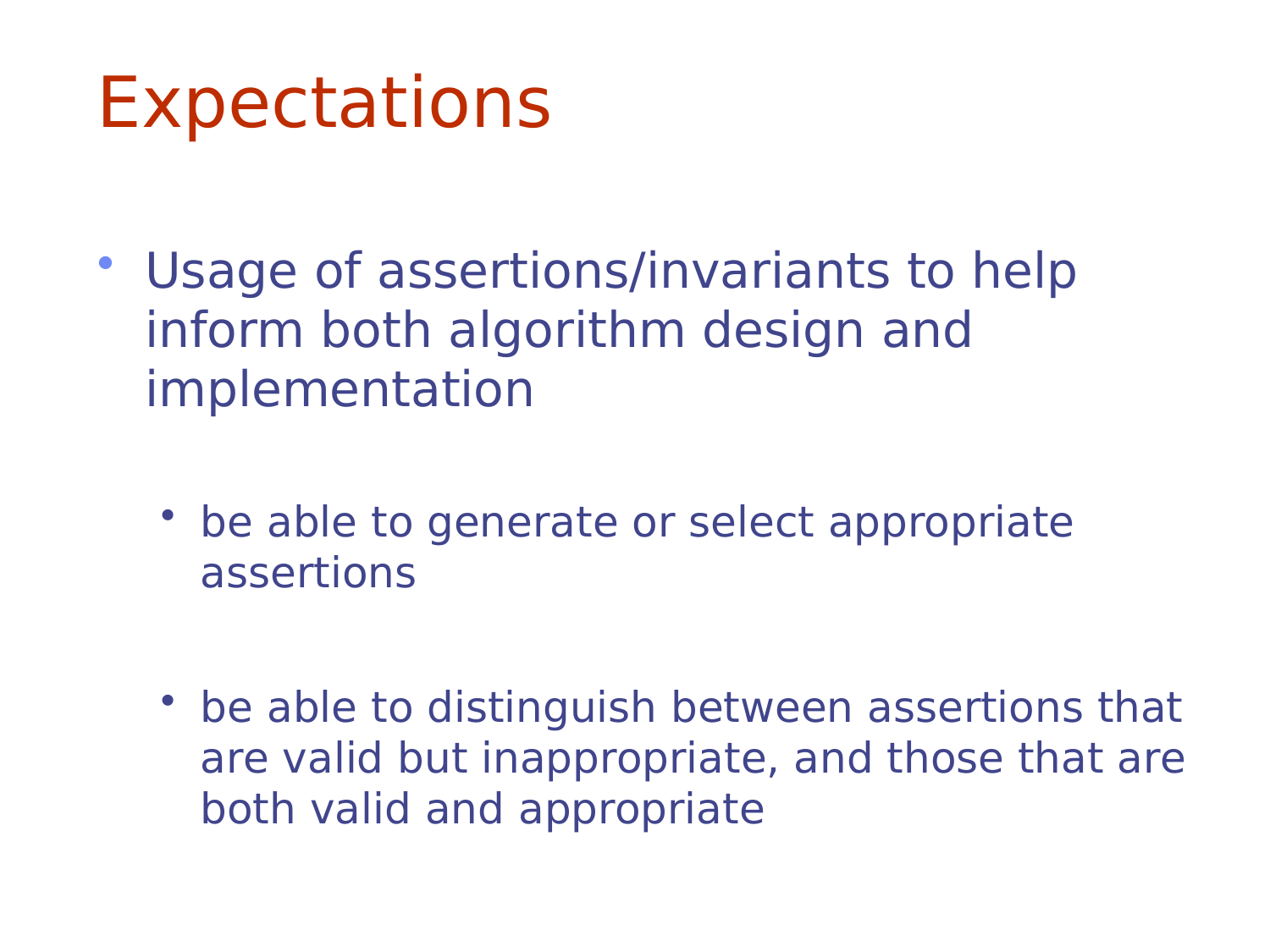

# Expectations
Usage of assertions/invariants to help inform both algorithm design and implementation

be able to generate or select appropriate assertions

be able to distinguish between assertions that are valid but inappropriate, and those that are both valid and appropriate